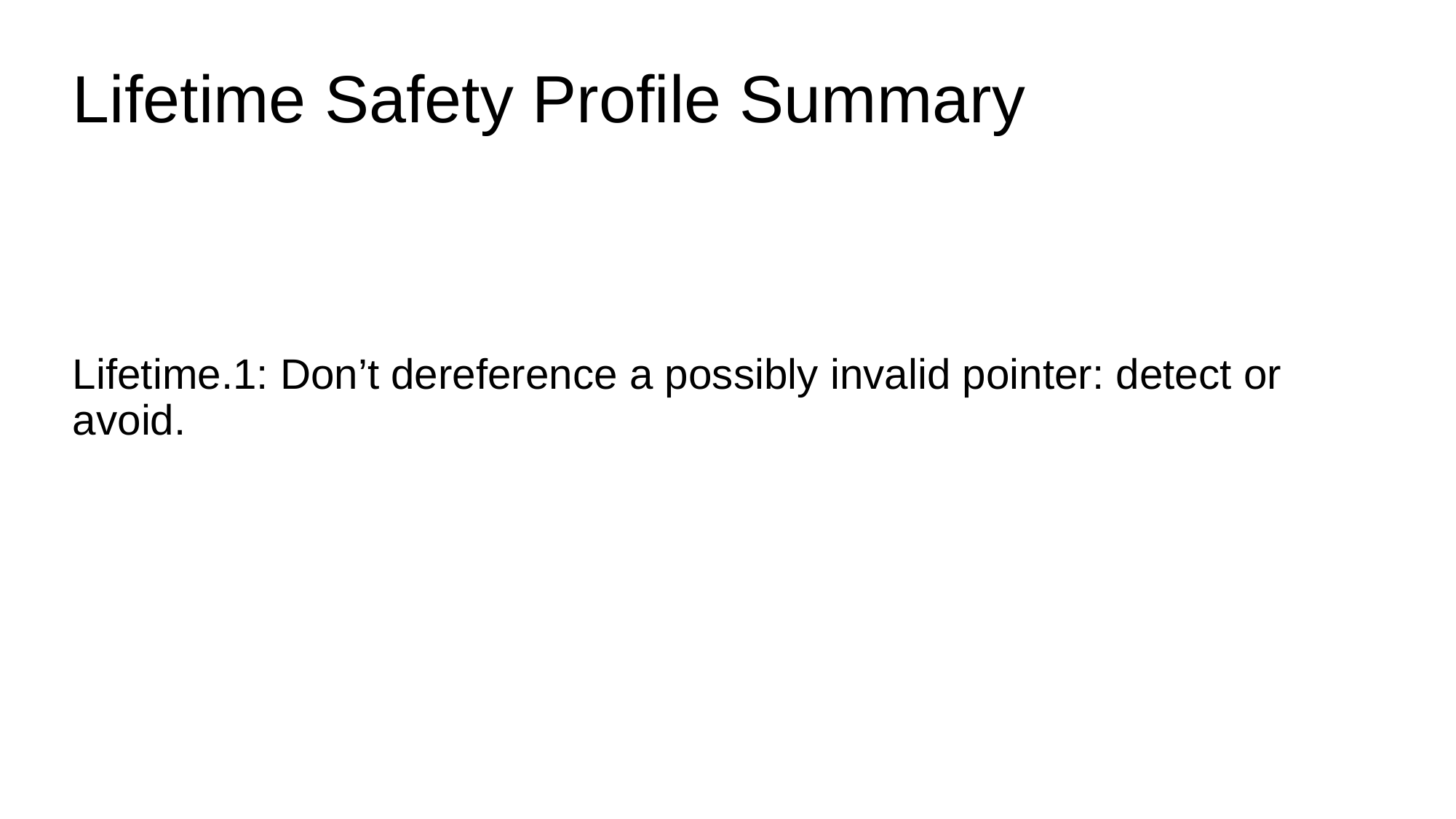

# Lifetime Safety Profile Summary
Lifetime.1: Don’t dereference a possibly invalid pointer: detect or avoid.